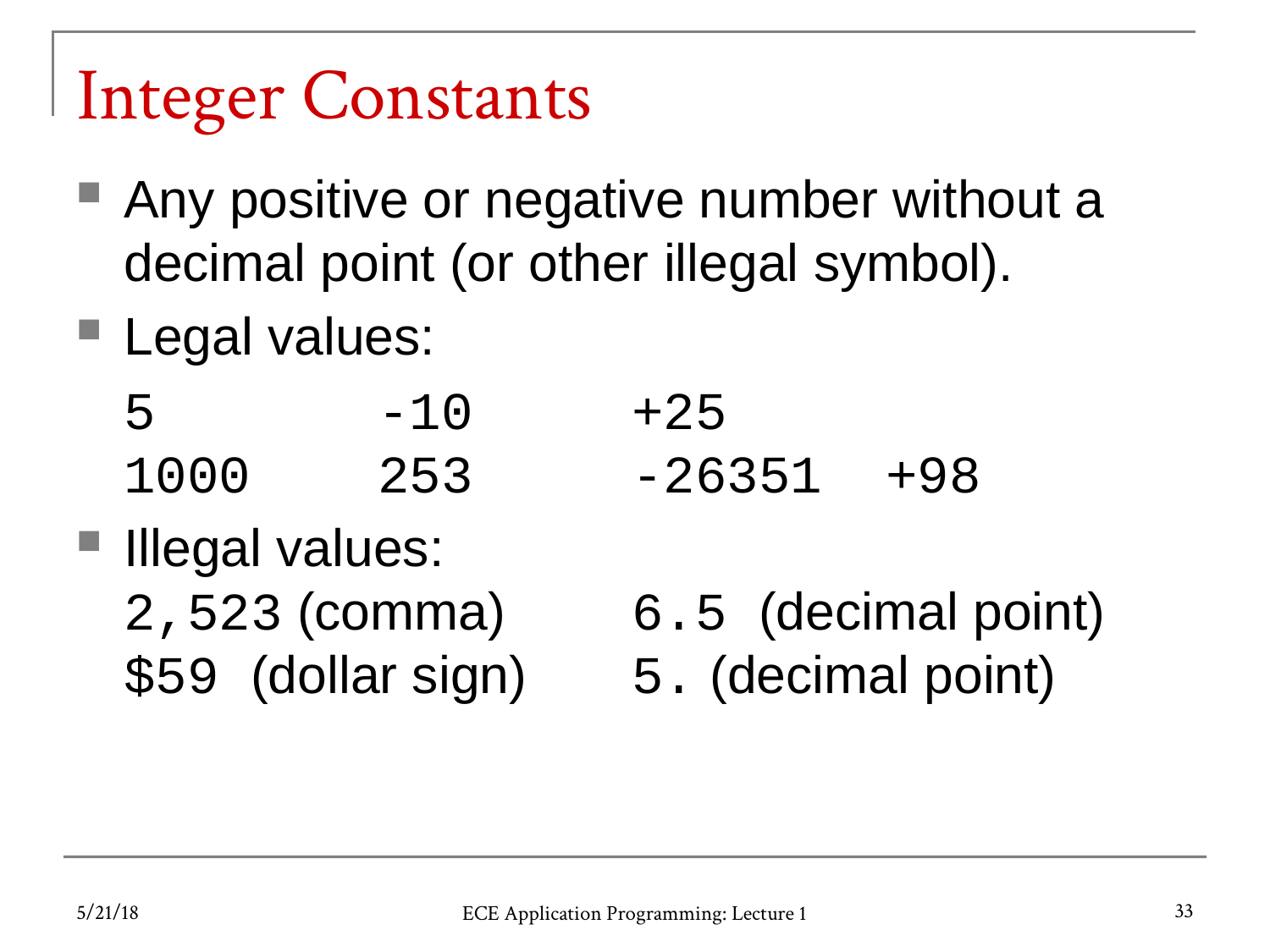

# Integer Constants
Any positive or negative number without a decimal point (or other illegal symbol).
Legal values:
	5		-10		+25
1000	253		-26351	+98
Illegal values:
2,523 (comma)	6.5 (decimal point)
$59 (dollar sign)	5. (decimal point)
5/21/18
33
ECE Application Programming: Lecture 1